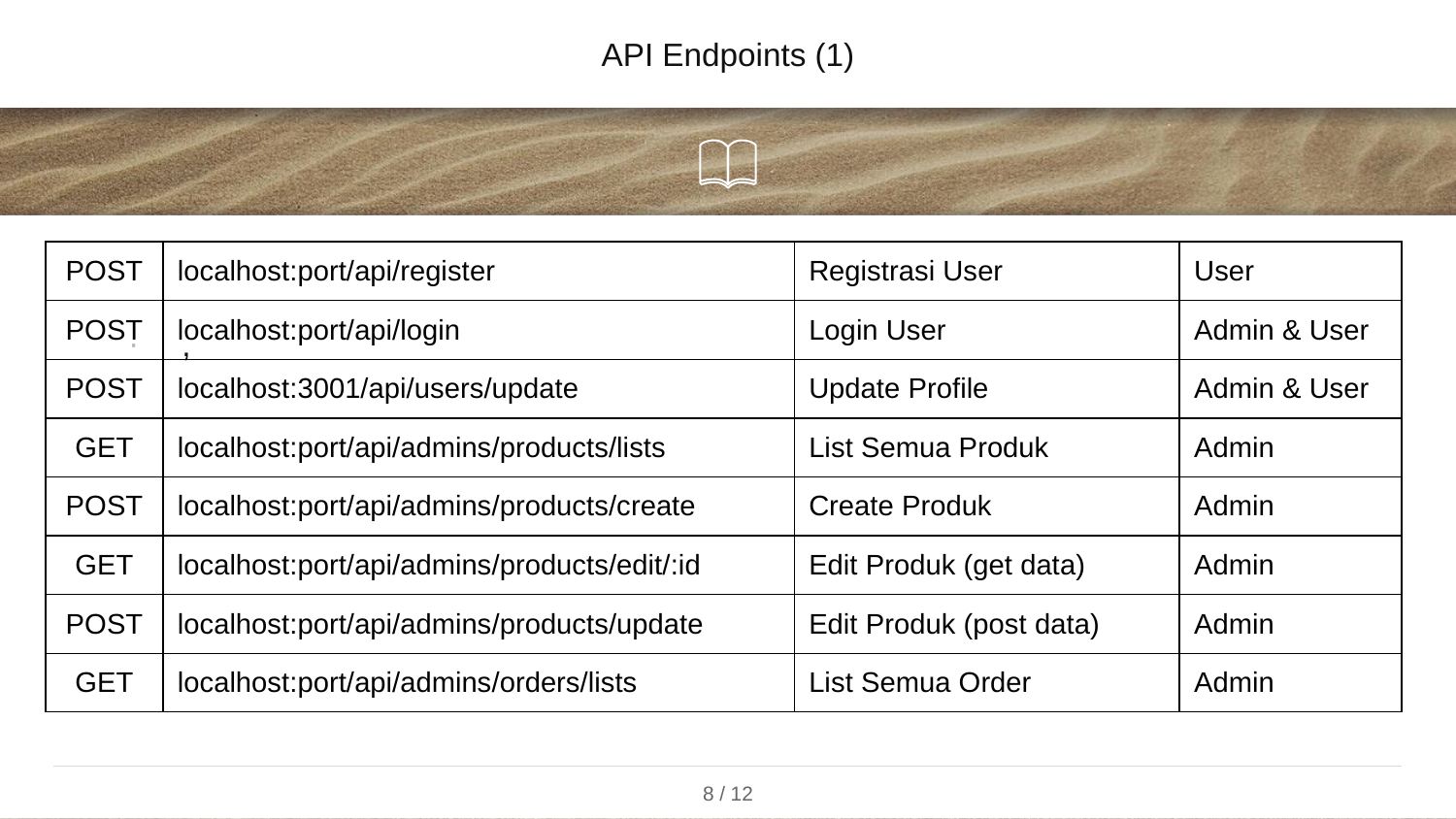

# API Endpoints (1)

| POST | localhost:port/api/register | Registrasi User | User |
| --- | --- | --- | --- |
| POST | localhost:port/api/login | Login User | Admin & User |
| POST | localhost:3001/api/users/update | Update Profile | Admin & User |
| GET | localhost:port/api/admins/products/lists | List Semua Produk | Admin |
| POST | localhost:port/api/admins/products/create | Create Produk | Admin |
| GET | localhost:port/api/admins/products/edit/:id | Edit Produk (get data) | Admin |
| POST | localhost:port/api/admins/products/update | Edit Produk (post data) | Admin |
| GET | localhost:port/api/admins/orders/lists | List Semua Order | Admin |
,
8 / 12